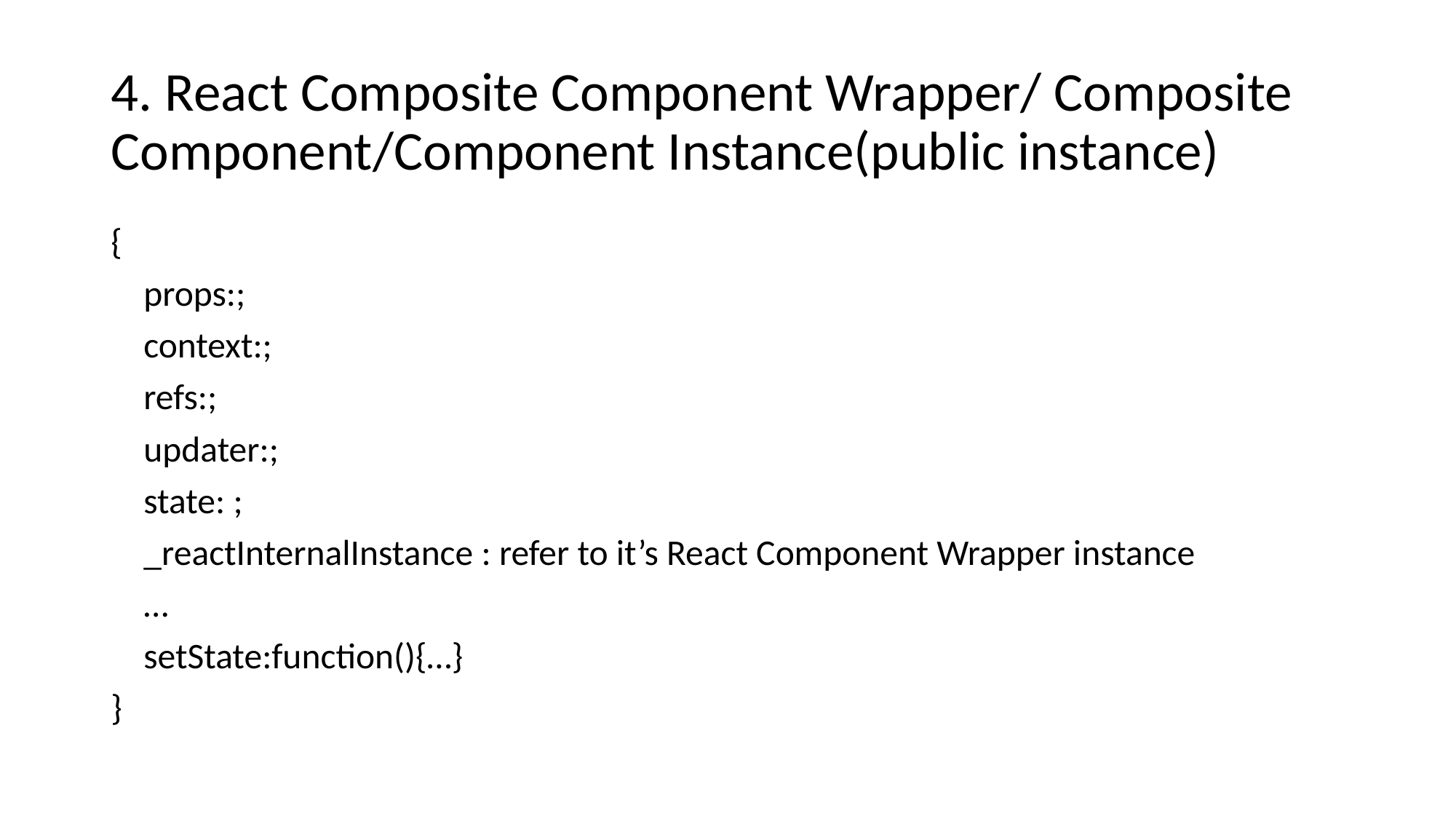

# 4. React Composite Component Wrapper/ Composite Component/Component Instance(public instance)
{
    props:;
    context:;
    refs:;
    updater:;
    state: ;
    _reactInternalInstance : refer to it’s React Component Wrapper instance
    …
    setState:function(){…}
}